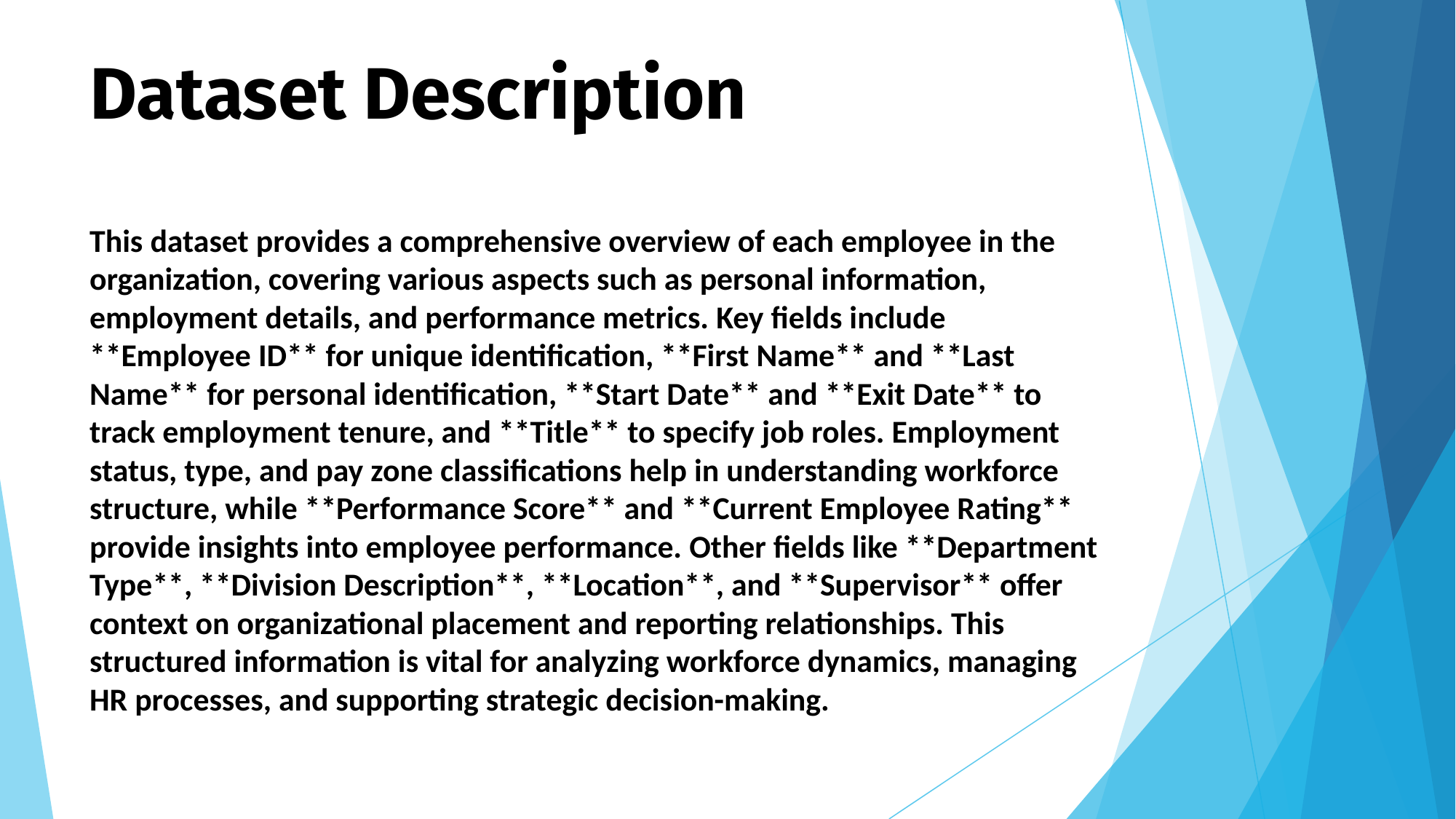

# Dataset Description
This dataset provides a comprehensive overview of each employee in the organization, covering various aspects such as personal information, employment details, and performance metrics. Key fields include **Employee ID** for unique identification, **First Name** and **Last Name** for personal identification, **Start Date** and **Exit Date** to track employment tenure, and **Title** to specify job roles. Employment status, type, and pay zone classifications help in understanding workforce structure, while **Performance Score** and **Current Employee Rating** provide insights into employee performance. Other fields like **Department Type**, **Division Description**, **Location**, and **Supervisor** offer context on organizational placement and reporting relationships. This structured information is vital for analyzing workforce dynamics, managing HR processes, and supporting strategic decision-making.